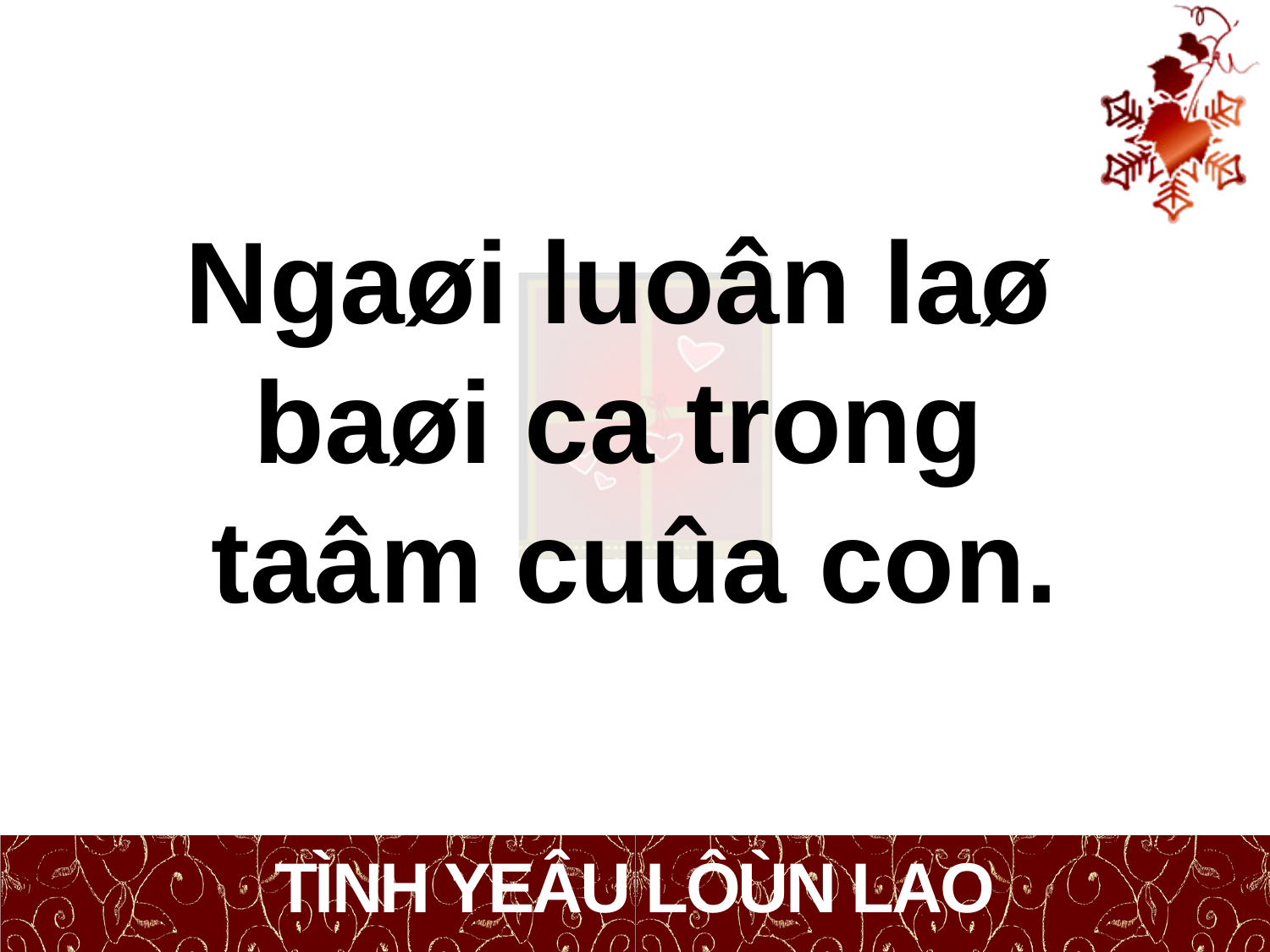

Ngaøi luoân laø
baøi ca trong
taâm cuûa con.
TÌNH YEÂU LÔÙN LAO